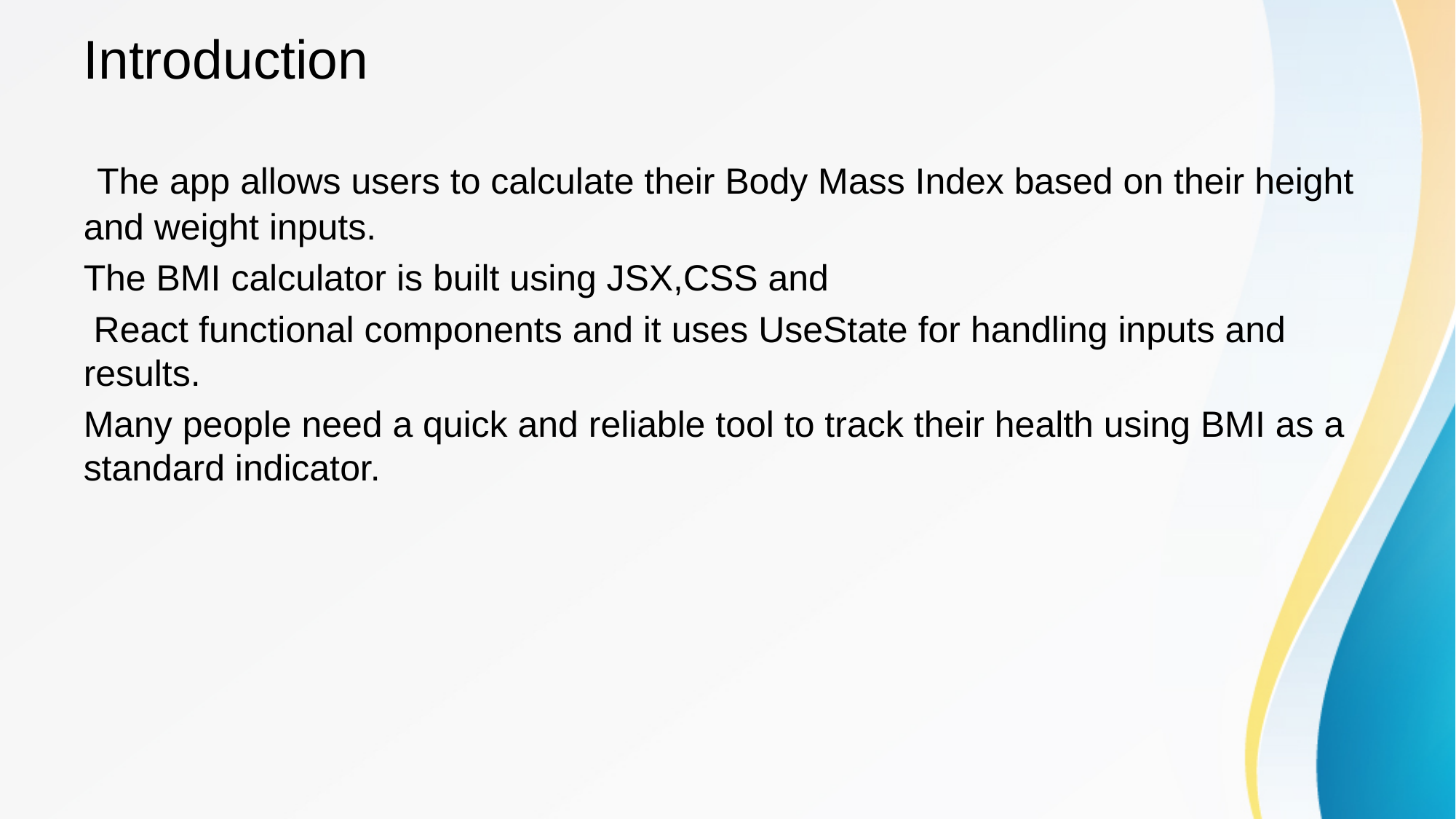

# Introduction
 The app allows users to calculate their Body Mass Index based on their height and weight inputs.
The BMI calculator is built using JSX,CSS and
 React functional components and it uses UseState for handling inputs and results.
Many people need a quick and reliable tool to track their health using BMI as a standard indicator.